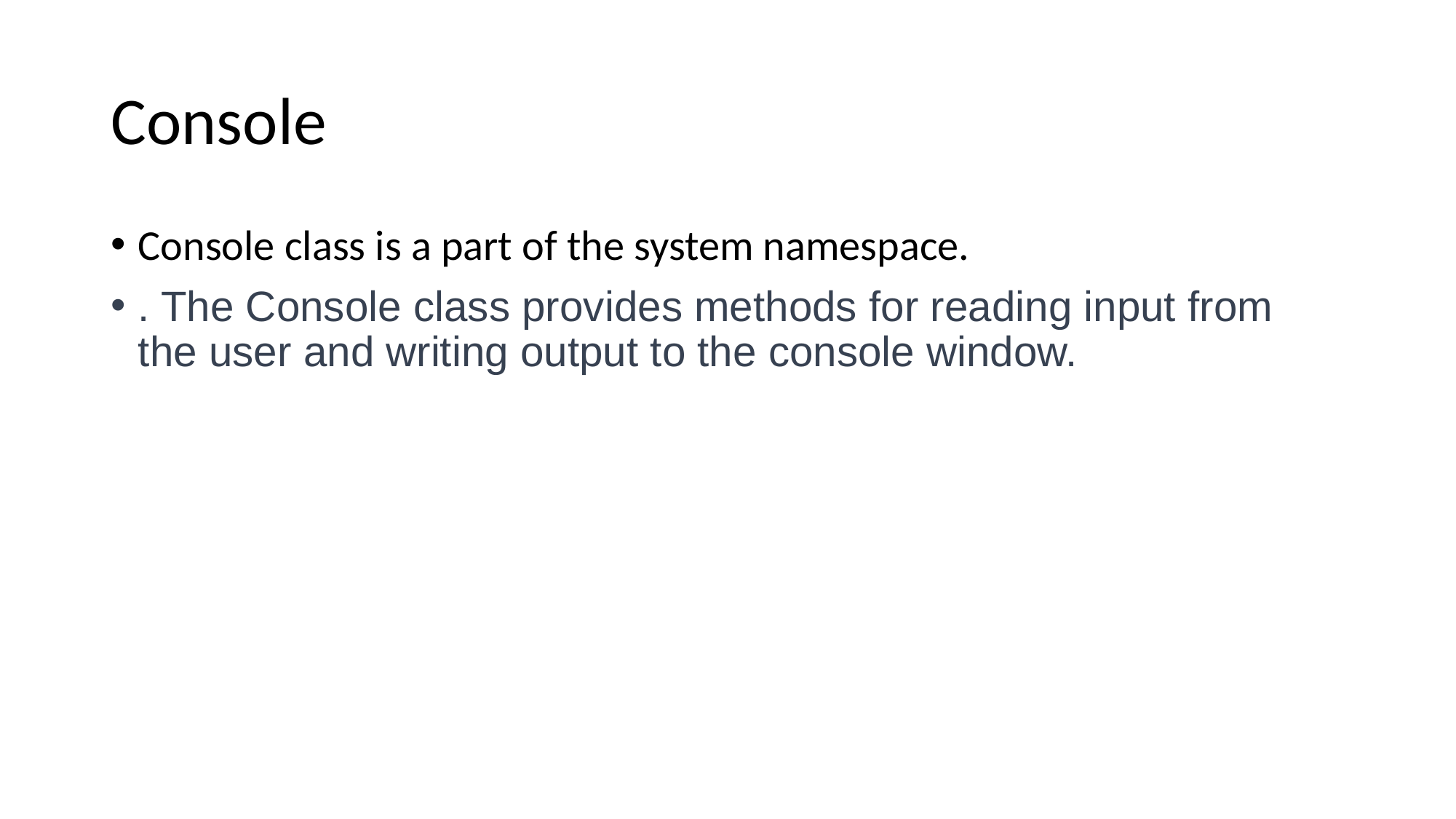

# Console
Console class is a part of the system namespace.
. The Console class provides methods for reading input from the user and writing output to the console window.